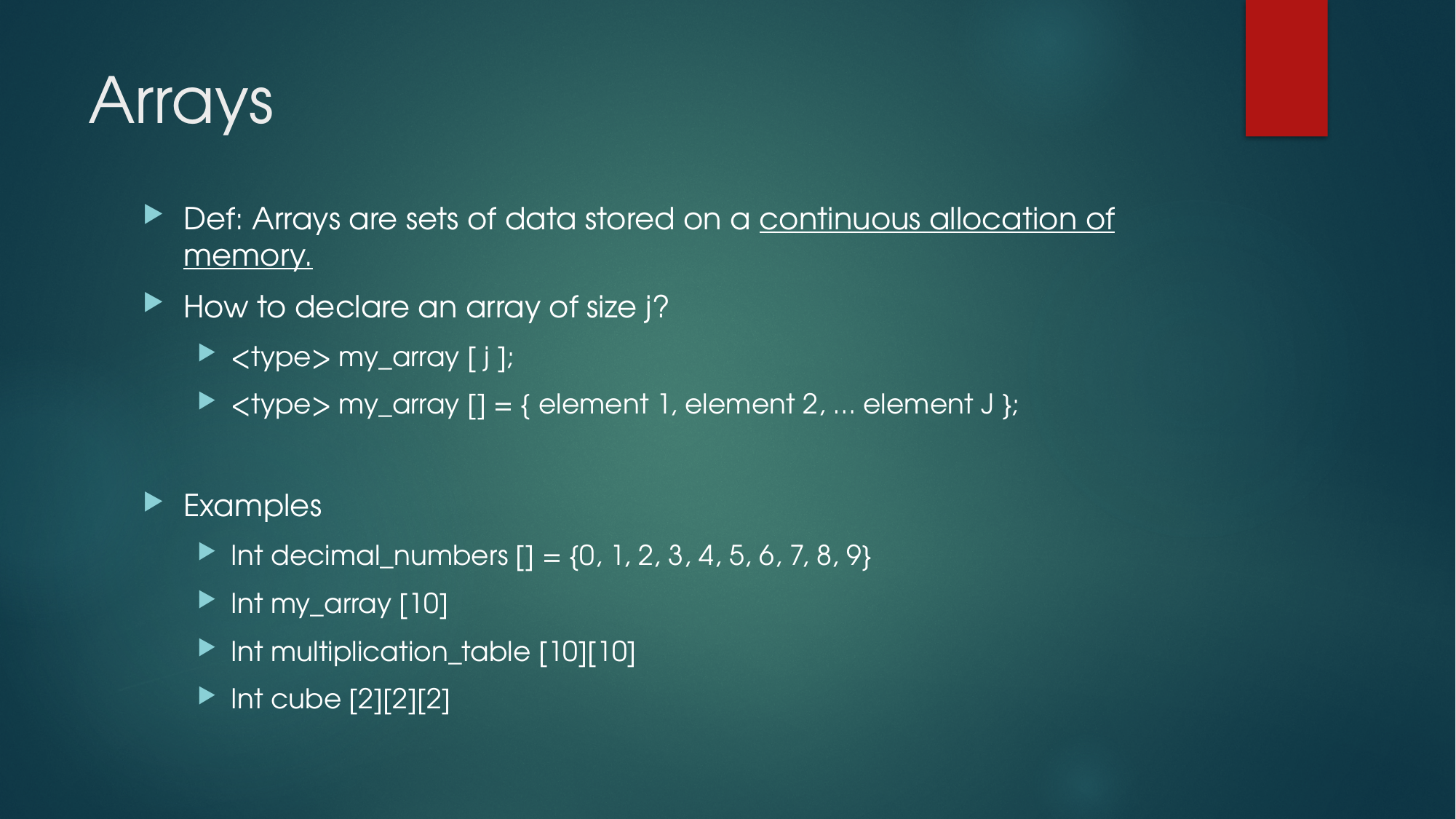

# Arrays
Def: Arrays are sets of data stored on a continuous allocation of memory.
How to declare an array of size j?
<type> my_array [ j ];
<type> my_array [] = { element 1, element 2, … element J };

Examples
Int decimal_numbers [] = {0, 1, 2, 3, 4, 5, 6, 7, 8, 9}
Int my_array [10]
Int multiplication_table [10][10]
Int cube [2][2][2]